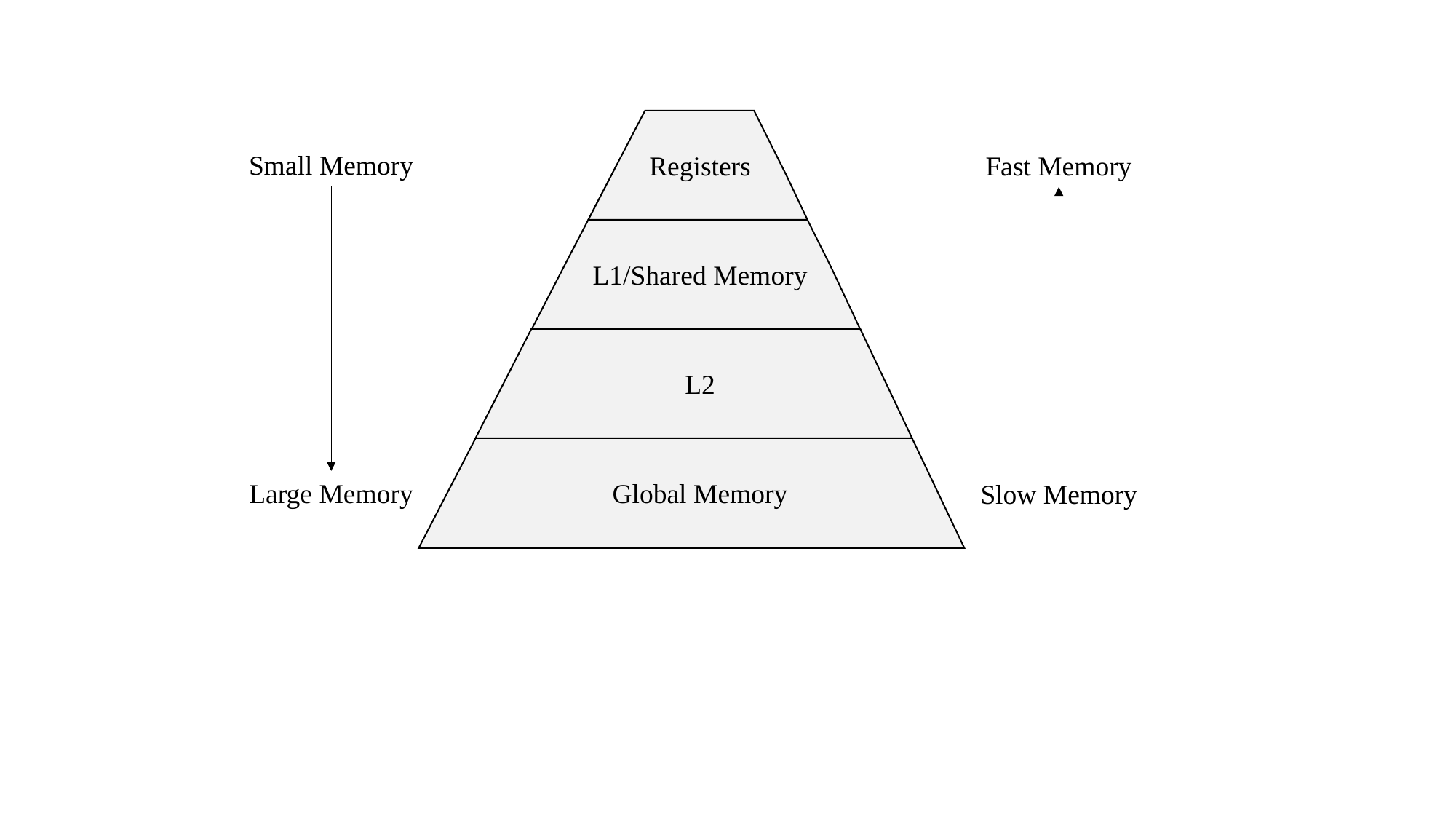

Registers

L1/Shared Memory

L2

Global Memory
Small Memory
Large Memory
Fast Memory
Slow Memory